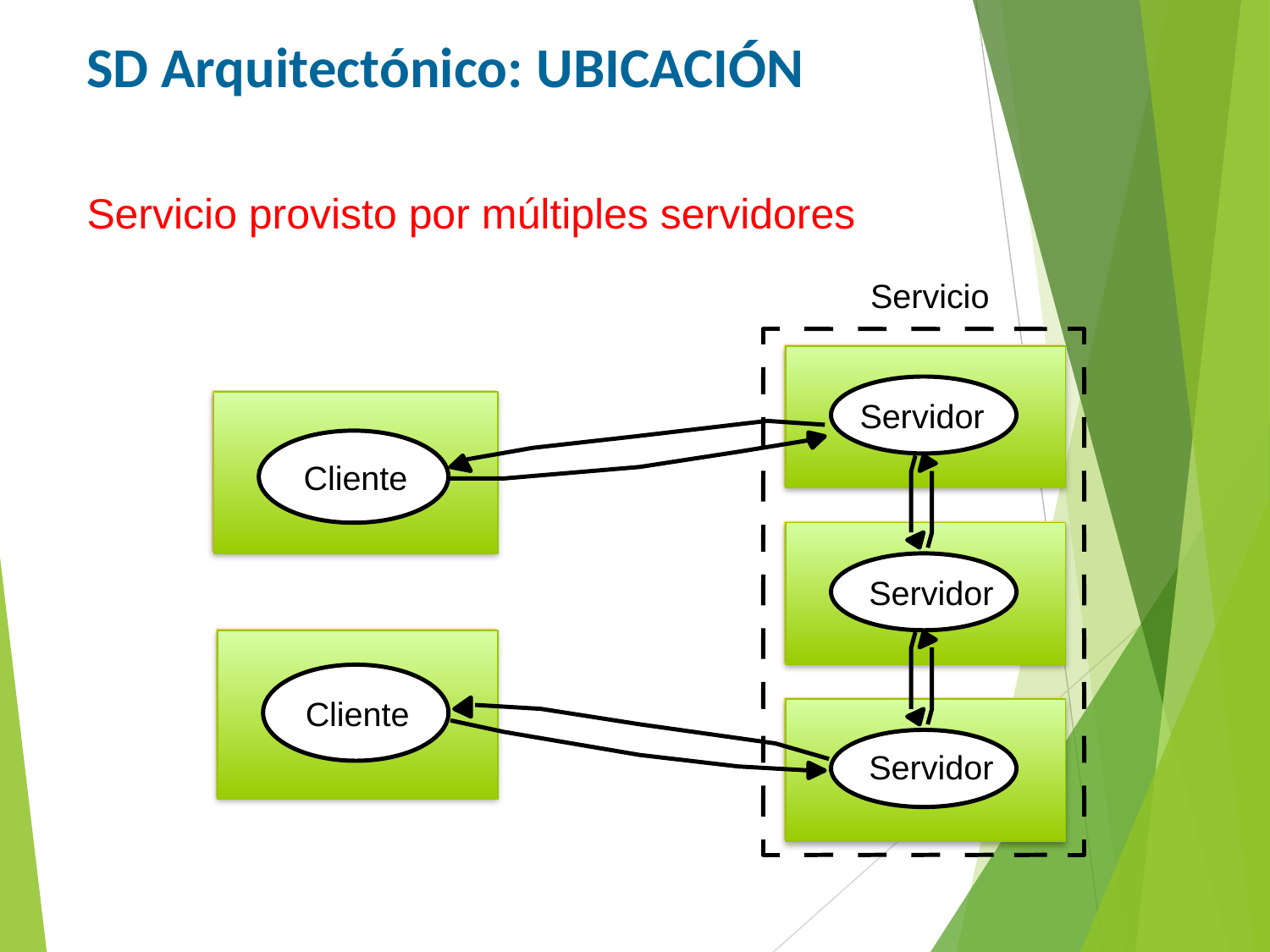

SD Arquitectónico: Ubicación
Servicio provisto por múltiples servidores
Servicio

Servidor

Cliente

Servidor

Cliente

Servidor